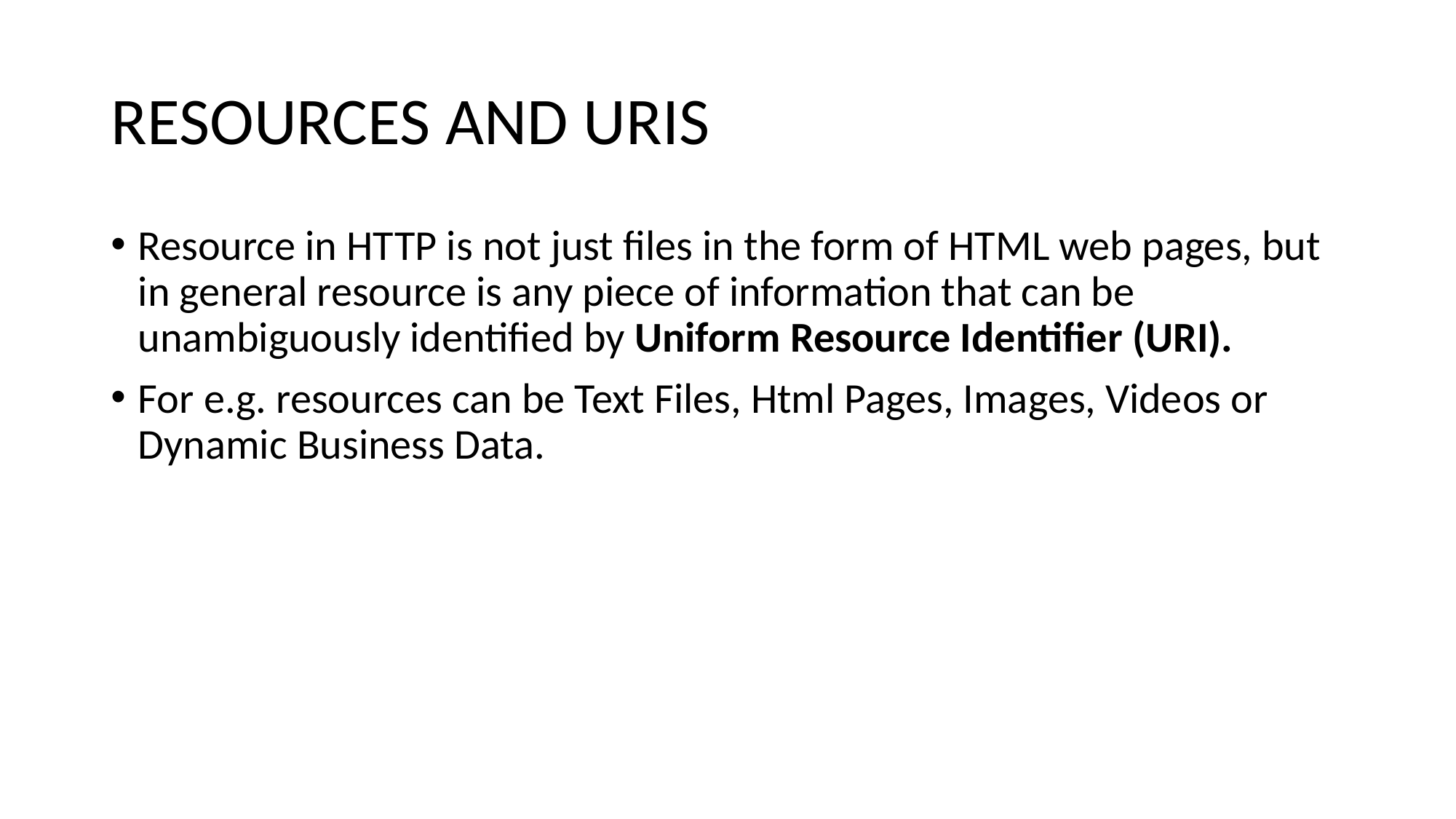

# RESOURCES AND URIS
Resource in HTTP is not just files in the form of HTML web pages, but in general resource is any piece of information that can be unambiguously identified by Uniform Resource Identifier (URI).
For e.g. resources can be Text Files, Html Pages, Images, Videos or Dynamic Business Data.